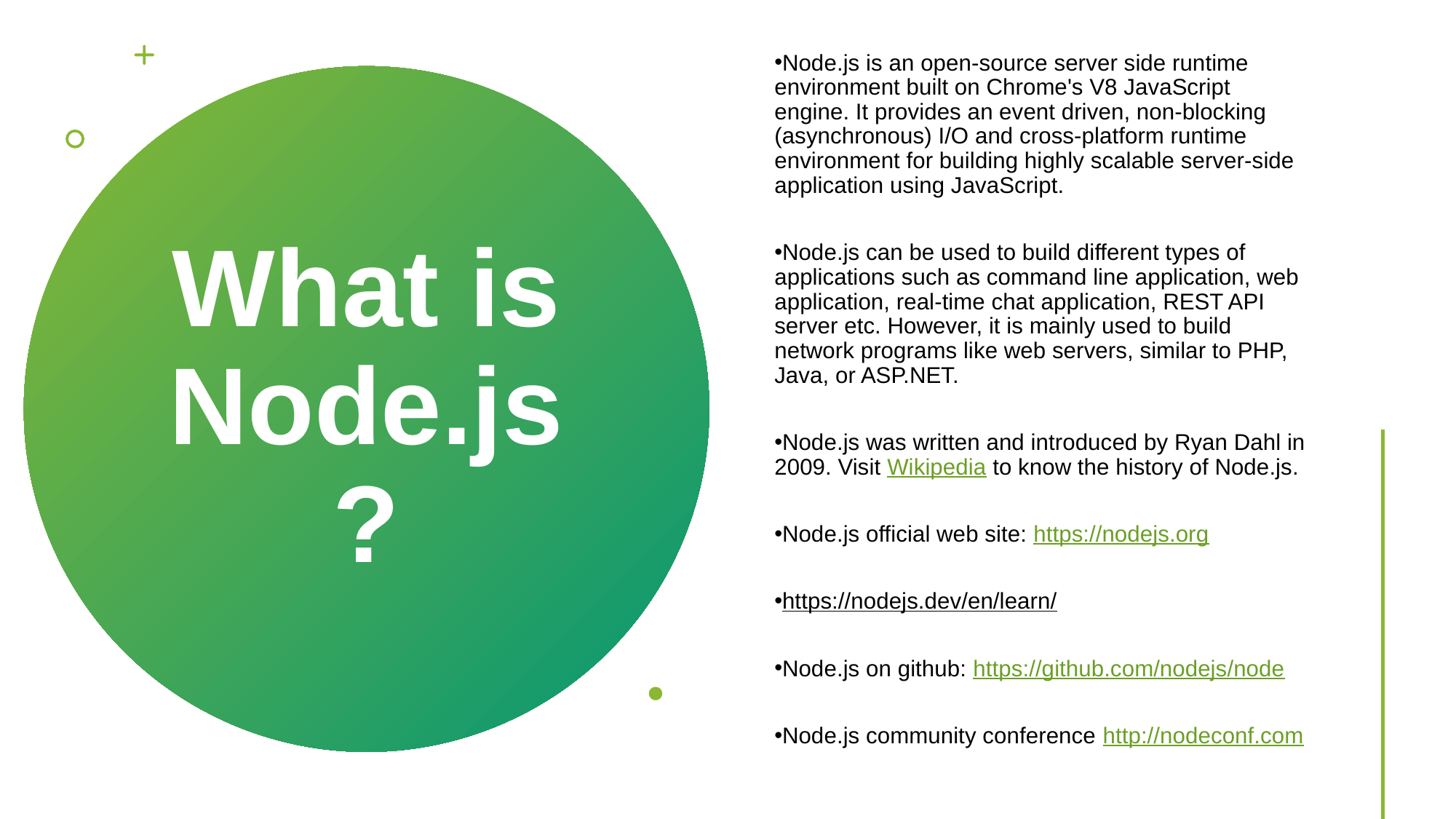

Node.js is an open-source server side runtime environment built on Chrome's V8 JavaScript engine. It provides an event driven, non-blocking (asynchronous) I/O and cross-platform runtime environment for building highly scalable server-side application using JavaScript.

Node.js can be used to build different types of applications such as command line application, web application, real-time chat application, REST API server etc. However, it is mainly used to build network programs like web servers, similar to PHP, Java, or ASP.NET.

Node.js was written and introduced by Ryan Dahl in 2009. Visit Wikipedia to know the history of Node.js.

Node.js official web site: https://nodejs.org

https://nodejs.dev/en/learn/

Node.js on github: https://github.com/nodejs/node

Node.js community conference http://nodeconf.com

What is Node.js?